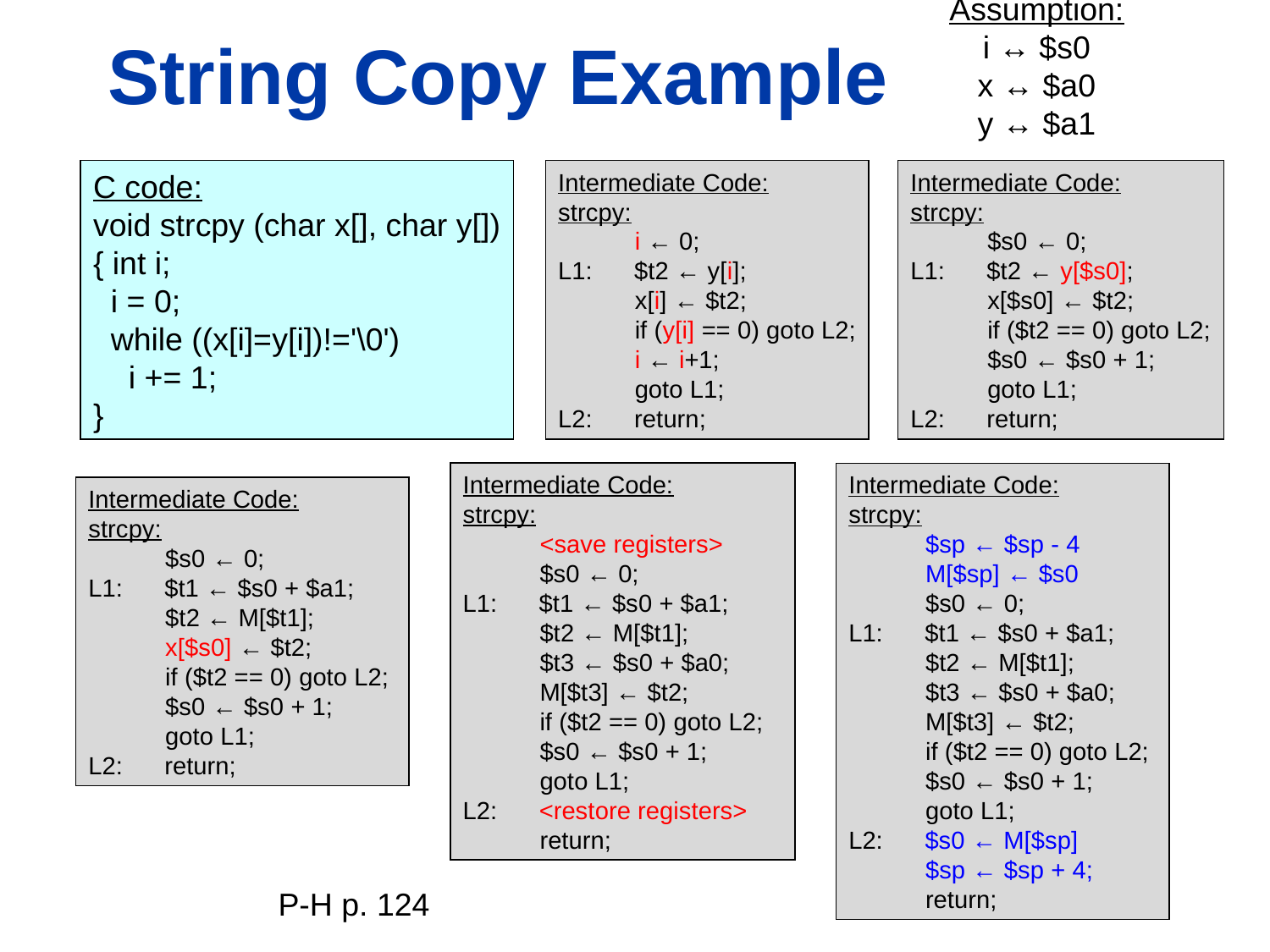

Assumption:
i ↔ $s0
x ↔ $a0
y ↔ $a1
# String Copy Example
C code:
void strcpy (char x[], char y[])
{ int i;
  i = 0;
  while ((x[i]=y[i])!='\0')
    i += 1;
}
Intermediate Code:
strcpy:
           i ← 0;
L1:      $t2 ← y[i];
           x[i] ← $t2;
           if (y[i] == 0) goto L2;
           i ← i+1;
           goto L1;
L2:      return;
Intermediate Code:
strcpy:
           i ← 0;
L1:      $t2 ← y[i];
           x[i] ← $t2;
           if (y[i] == 0) goto L2;
           i ← i+1;
           goto L1;
L2:      return;
Intermediate Code:
strcpy:
           $s0 ← 0;
L1:      $t2 ← y[$s0];
           x[$s0] ← $t2;
           if ($t2 == 0) goto L2;
           $s0 ← $s0 + 1;
           goto L1;
L2:      return;
Intermediate Code:
strcpy:
           $s0 ← 0;
L1:      $t2 ← y[$s0];
           x[$s0] ← $t2;
           if ($t2 == 0) goto L2;
           $s0 ← $s0 + 1;
           goto L1;
L2:      return;
Intermediate Code:
strcpy:
           $s0 ← 0;
L1:      $t1 ← $s0 + $a1;
           $t2 ← M[$t1];
           $t3 ← $s0 + $a0;
           M[$t3] ← $t2;
           if ($t2 == 0) goto L2;
           $s0 ← $s0 + 1;
           goto L1;
L2:      return;
Intermediate Code:
strcpy:
           $sp ← $sp - 4
           M[$sp] ← $s0
           $s0 ← 0;
L1:      $t1 ← $s0 + $a1;
           $t2 ← M[$t1];
           $t3 ← $s0 + $a0;
           M[$t3] ← $t2;
           if ($t2 == 0) goto L2;
           $s0 ← $s0 + 1;
           goto L1;
L2:      $s0 ← M[$sp]
           $sp ← $sp + 4;
           return;
Intermediate Code:
strcpy:
           <save registers>
           $s0 ← 0;
L1:      $t1 ← $s0 + $a1;
           $t2 ← M[$t1];
           $t3 ← $s0 + $a0;
           M[$t3] ← $t2;
           if ($t2 == 0) goto L2;
           $s0 ← $s0 + 1;
           goto L1;
L2:      <restore registers>
           return;
Intermediate Code:
strcpy:
           $s0 ← 0;
L1:      $t1 ← $s0 + $a1;
           $t2 ← M[$t1];
           x[$s0] ← $t2;
           if ($t2 == 0) goto L2;
           $s0 ← $s0 + 1;
           goto L1;
L2:      return;
Intermediate Code:
strcpy:
           $s0 ← 0;
L1:      $t1 ← $s0 + $a1;
           $t2 ← M[$t1];
           x[$s0] ← $t2;
           if ($t2 == 0) goto L2;
           $s0 ← $s0 + 1;
           goto L1;
L2:      return;
P-H p. 124